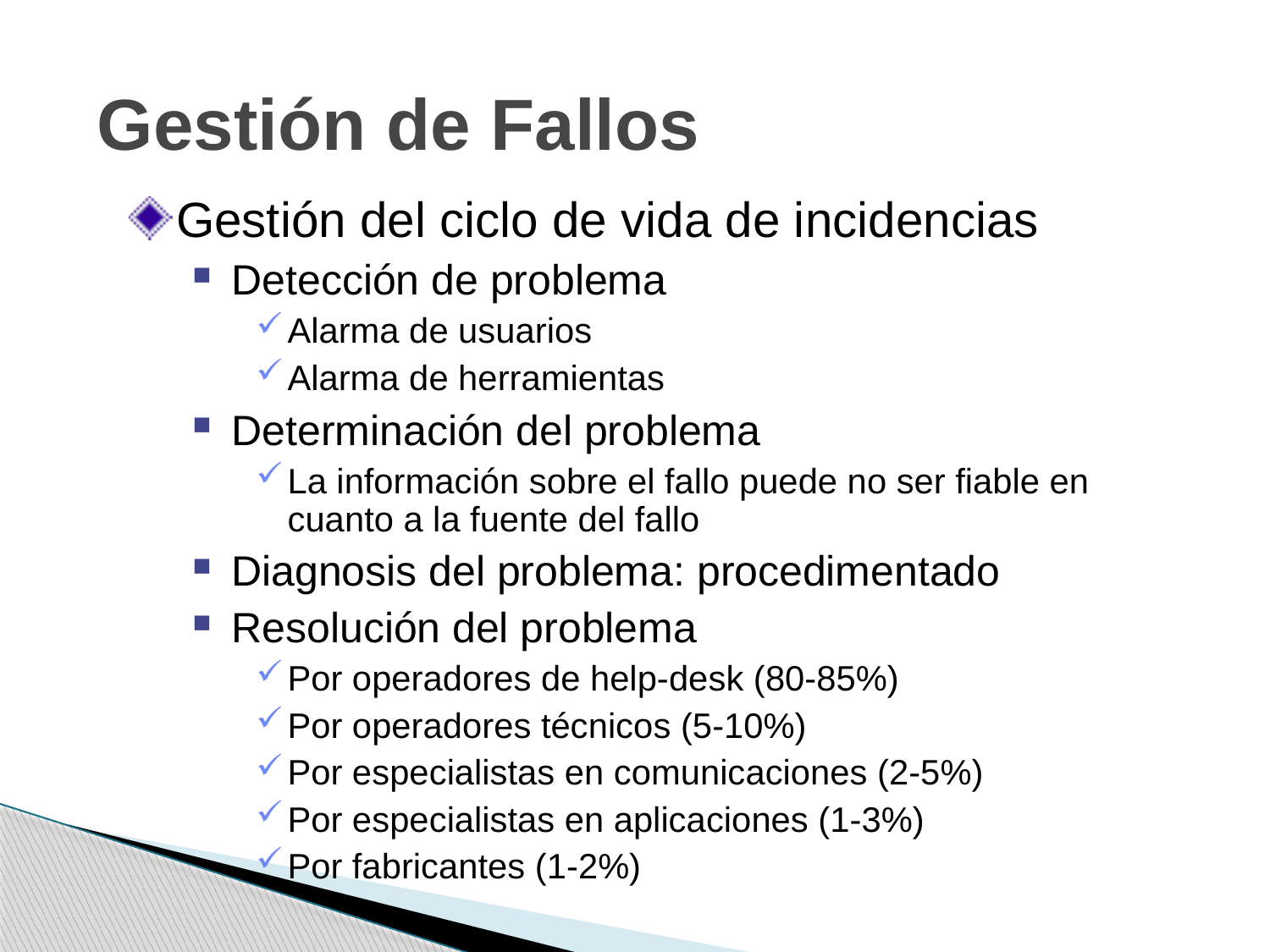

# Gestión de Fallos
Gestión del ciclo de vida de incidencias
Detección de problema
Alarma de usuarios
Alarma de herramientas
Determinación del problema
La información sobre el fallo puede no ser fiable en cuanto a la fuente del fallo
Diagnosis del problema: procedimentado
Resolución del problema
Por operadores de help-desk (80-85%)
Por operadores técnicos (5-10%)
Por especialistas en comunicaciones (2-5%)
Por especialistas en aplicaciones (1-3%)
Por fabricantes (1-2%)